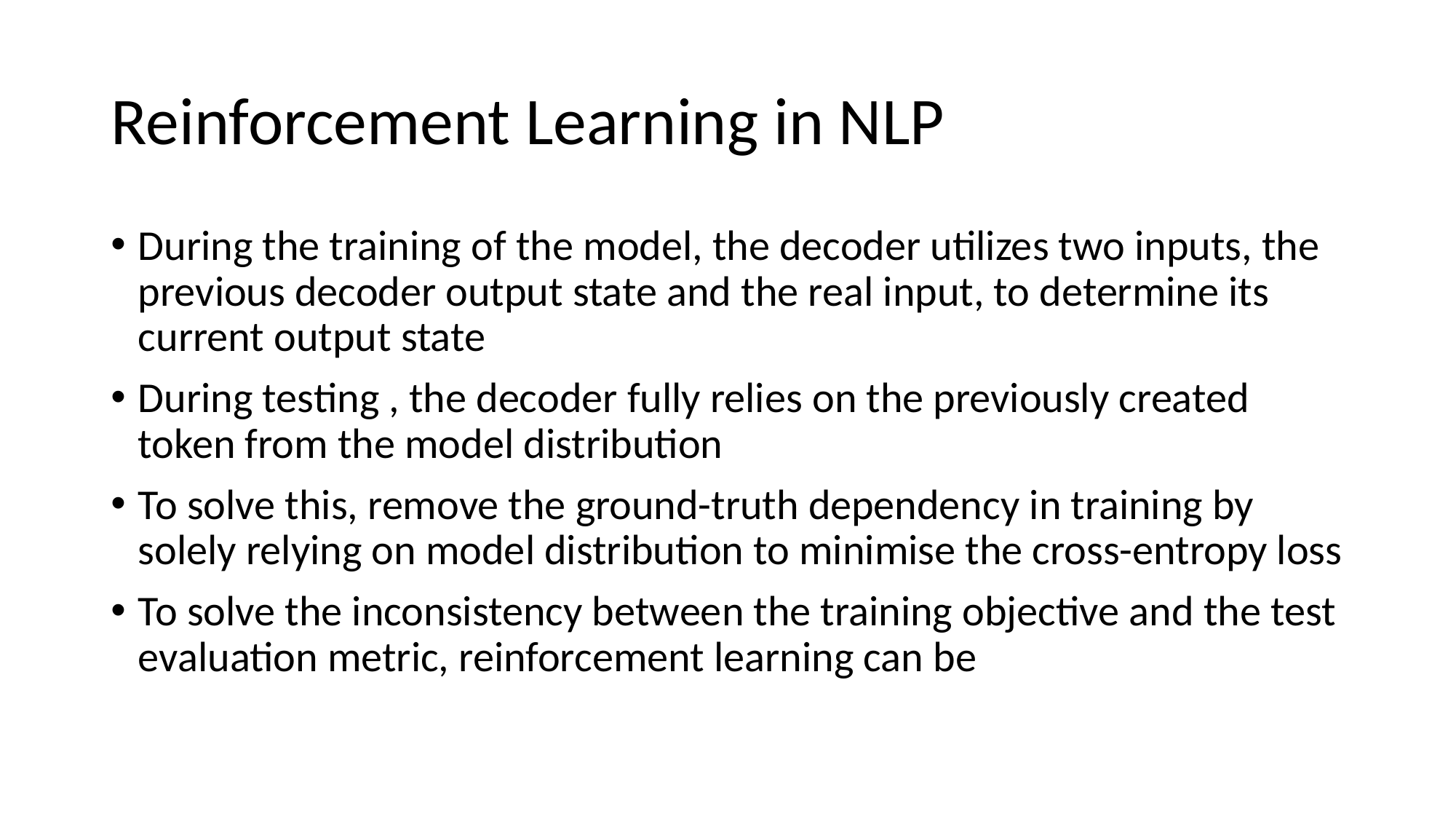

# Reinforcement Learning in NLP
During the training of the model, the decoder utilizes two inputs, the previous decoder output state and the real input, to determine its current output state
During testing , the decoder fully relies on the previously created token from the model distribution
To solve this, remove the ground-truth dependency in training by solely relying on model distribution to minimise the cross-entropy loss
To solve the inconsistency between the training objective and the test evaluation metric, reinforcement learning can be